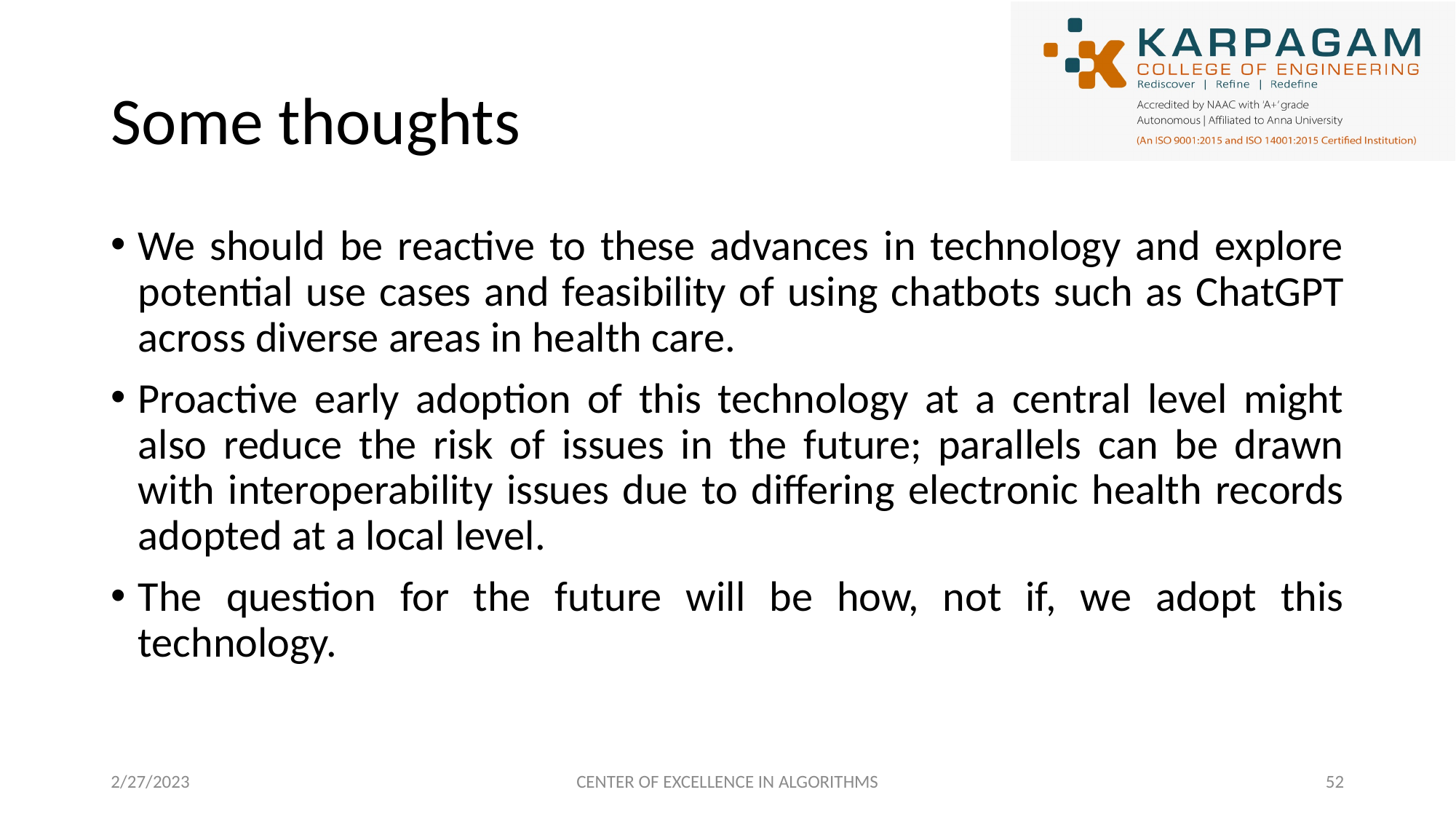

# Some thoughts
We should be reactive to these advances in technology and explore potential use cases and feasibility of using chatbots such as ChatGPT across diverse areas in health care.
Proactive early adoption of this technology at a central level might also reduce the risk of issues in the future; parallels can be drawn with interoperability issues due to differing electronic health records adopted at a local level.
The question for the future will be how, not if, we adopt this technology.
2/27/2023
CENTER OF EXCELLENCE IN ALGORITHMS
52